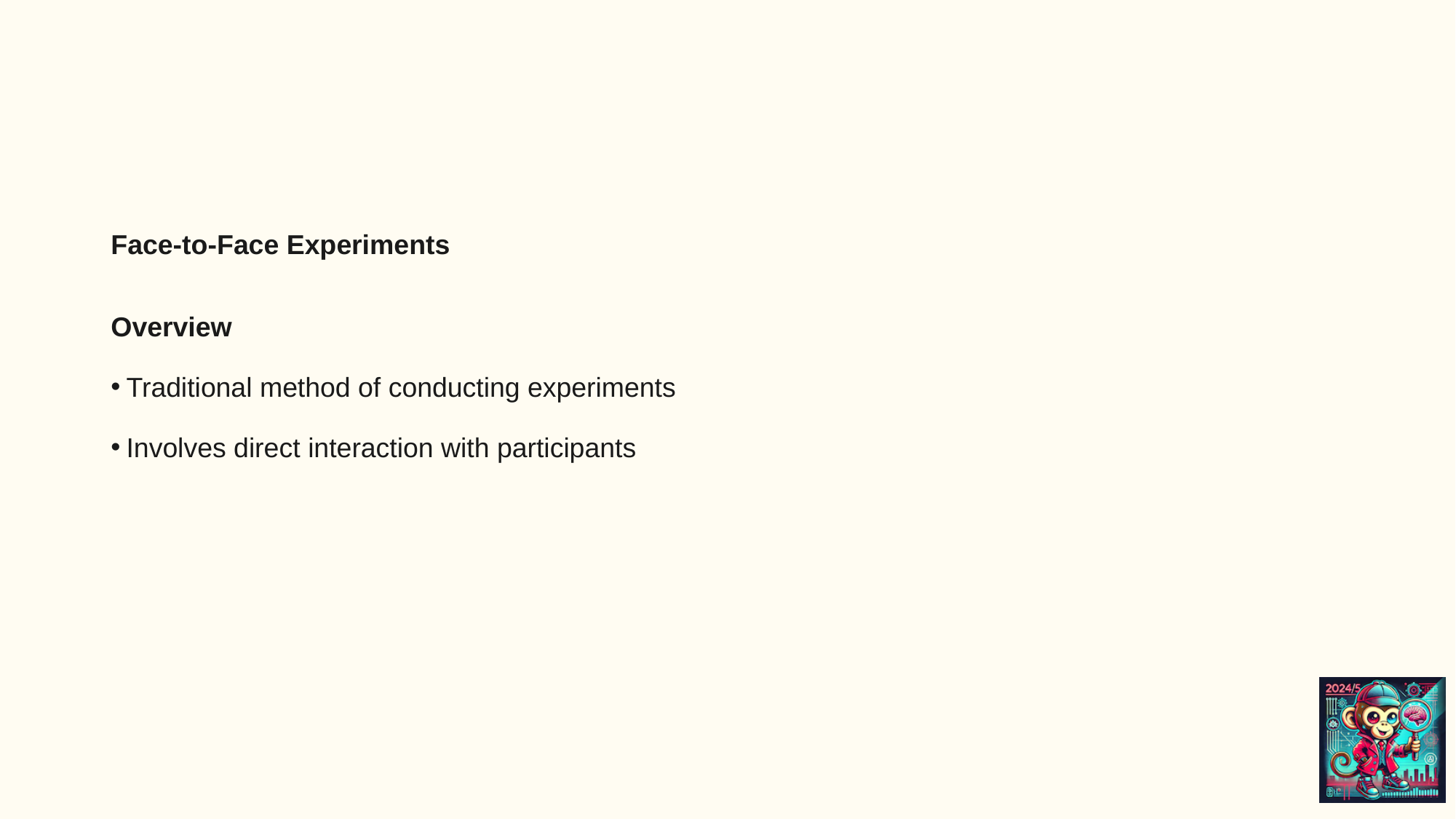

Face-to-Face Experiments
Overview
Traditional method of conducting experiments
Involves direct interaction with participants